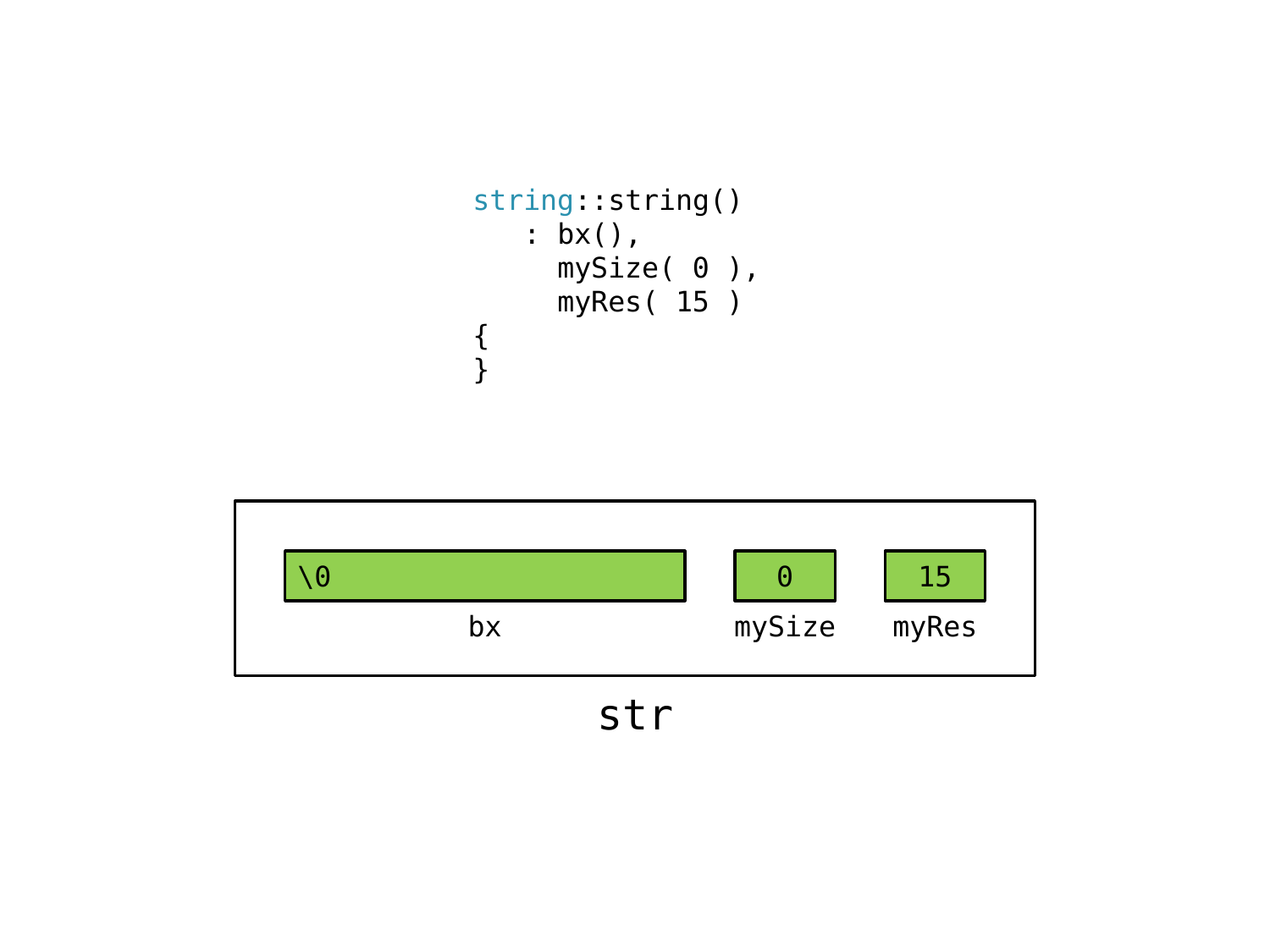

string::string()
   : bx(),
     mySize( 0 ),
     myRes( 15 )
{
}

\0
0
15
bx
mySize
myRes
str